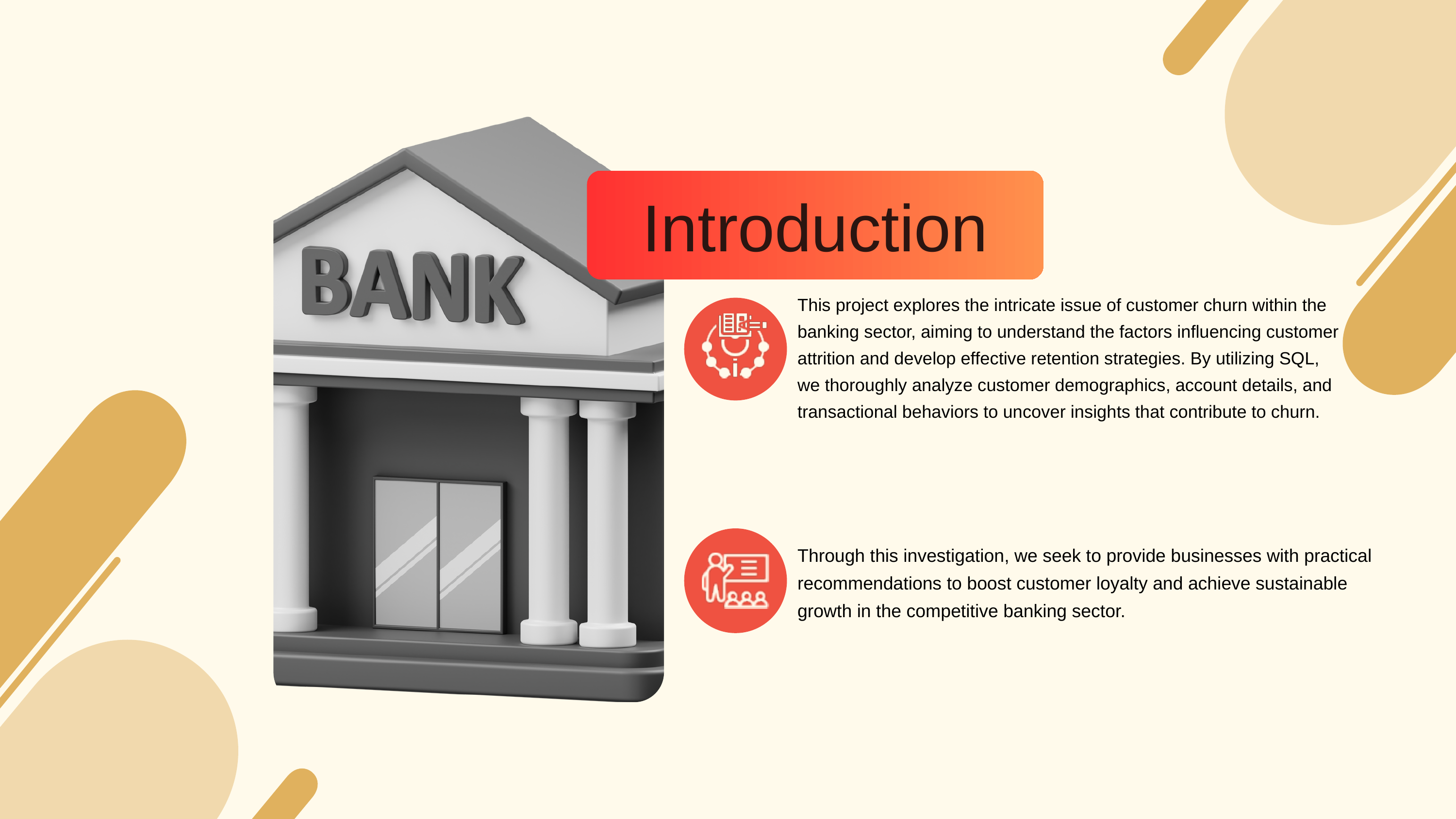

Introduction
This project explores the intricate issue of customer churn within the banking sector, aiming to understand the factors influencing customer attrition and develop effective retention strategies. By utilizing SQL, we thoroughly analyze customer demographics, account details, and transactional behaviors to uncover insights that contribute to churn.

Through this investigation, we seek to provide businesses with practical recommendations to boost customer loyalty and achieve sustainable growth in the competitive banking sector.